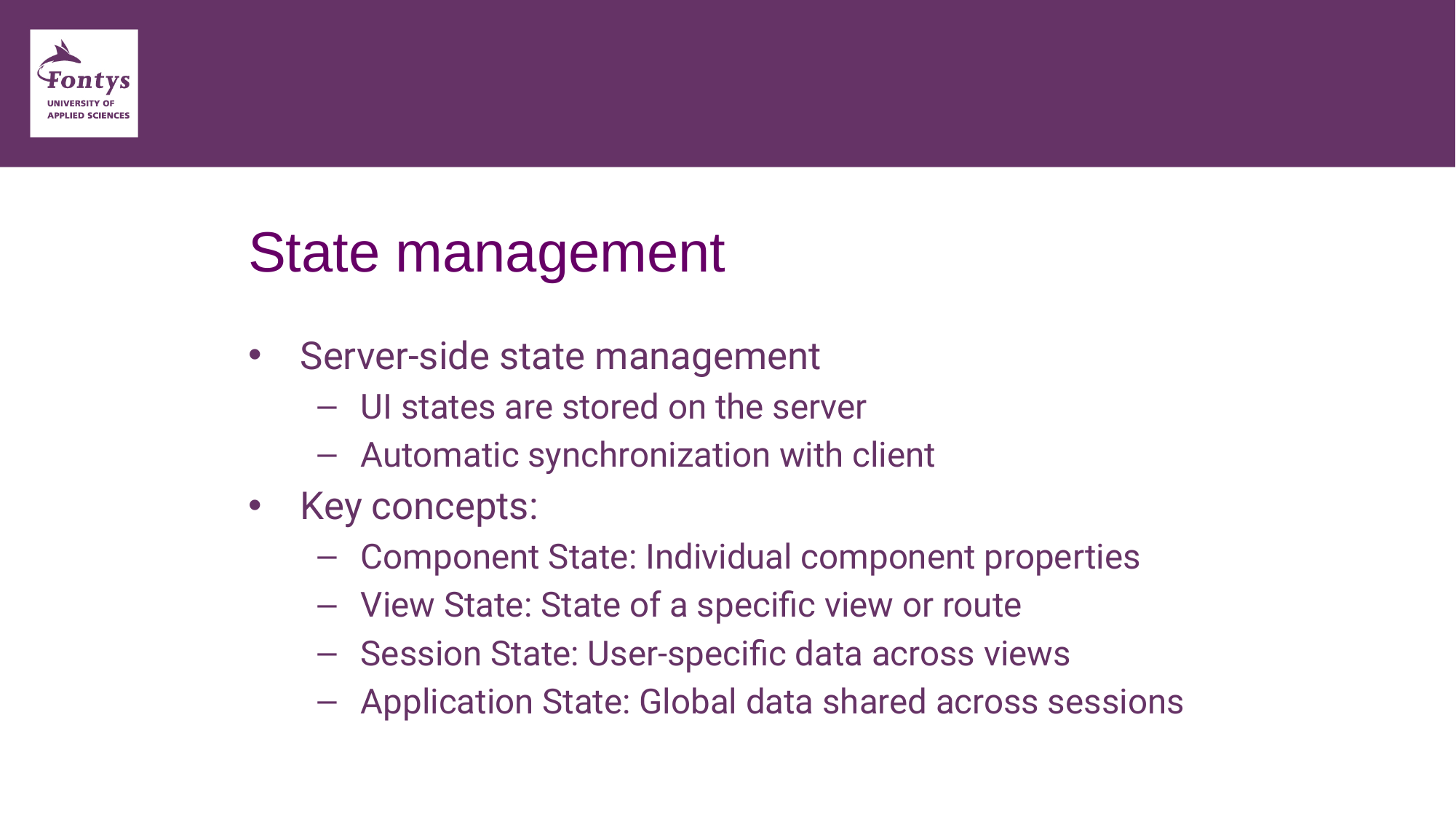

# State management
Server-side state management
UI states are stored on the server
Automatic synchronization with client
Key concepts:
Component State: Individual component properties
View State: State of a specific view or route
Session State: User-specific data across views
Application State: Global data shared across sessions